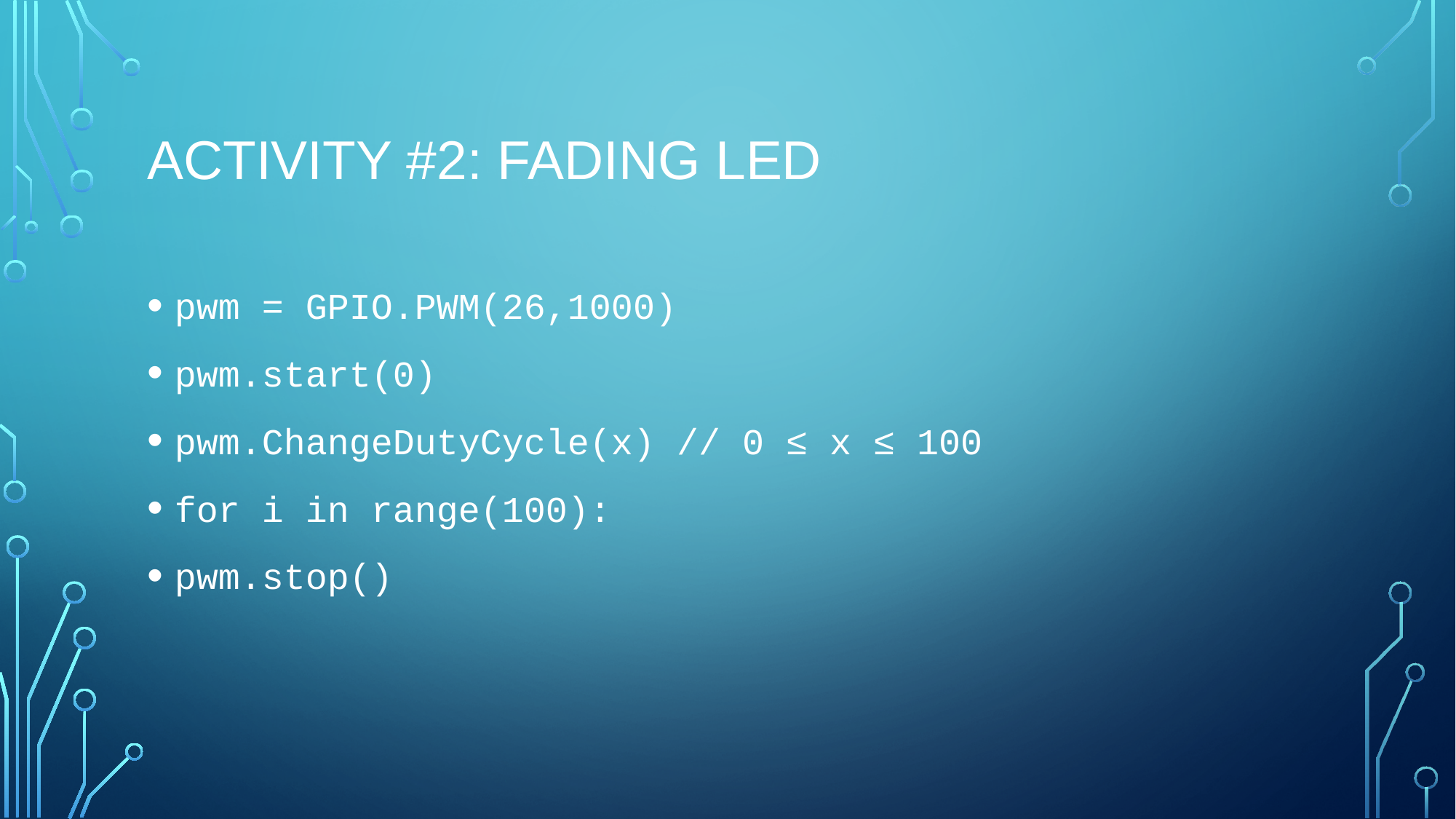

# Activity #2: Fading LED
pwm = GPIO.PWM(26,1000)
pwm.start(0)
pwm.ChangeDutyCycle(x) // 0 ≤ x ≤ 100
for i in range(100):
pwm.stop()